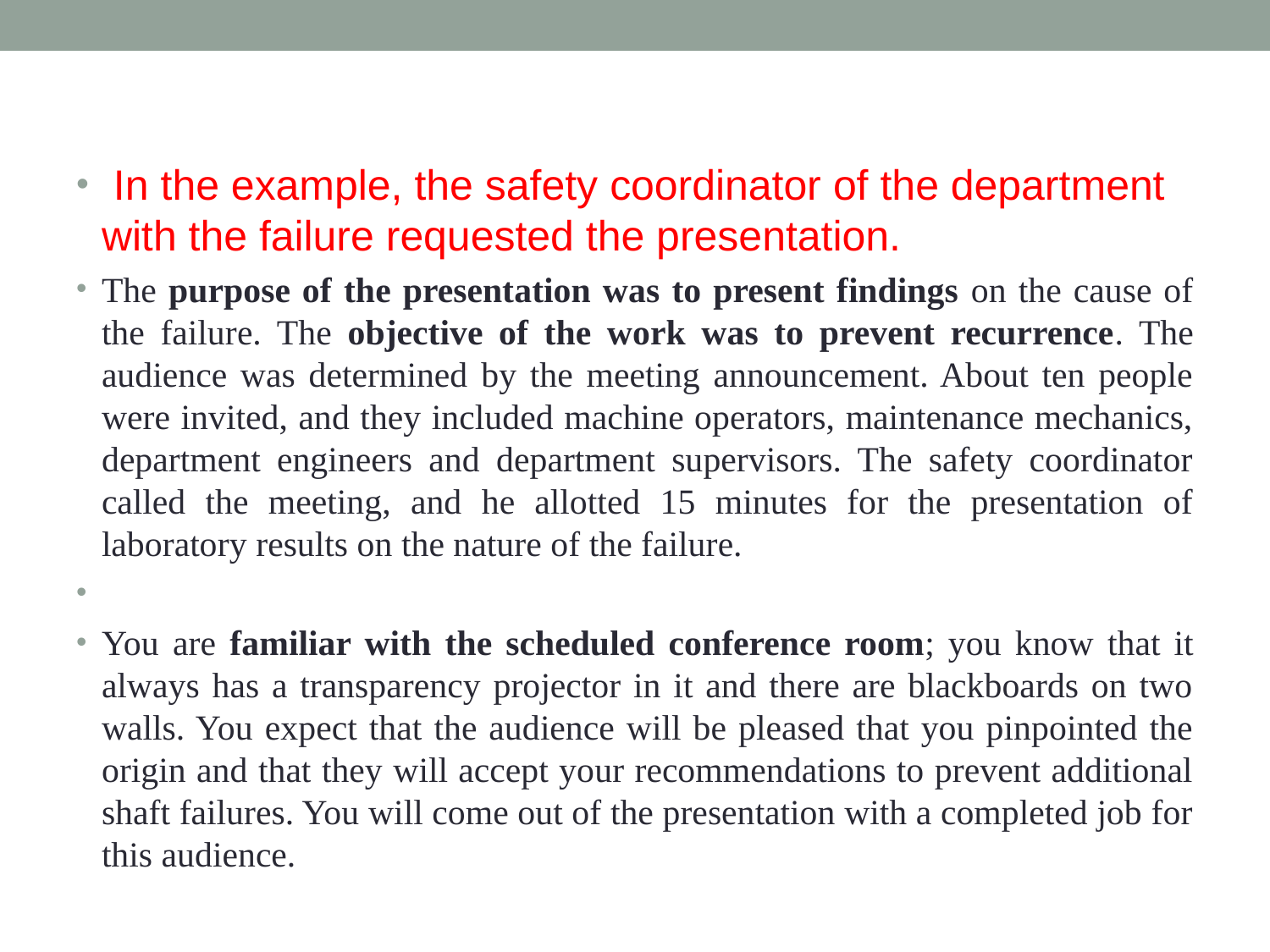

#
 In the example, the safety coordinator of the department with the failure requested the presentation.
The purpose of the presentation was to present findings on the cause of the failure. The objective of the work was to prevent recurrence. The audience was determined by the meeting announcement. About ten people were invited, and they included machine operators, maintenance mechanics, department engineers and department supervisors. The safety coordinator called the meeting, and he allotted 15 minutes for the presentation of laboratory results on the nature of the failure.

You are familiar with the scheduled conference room; you know that it always has a transparency projector in it and there are blackboards on two walls. You expect that the audience will be pleased that you pinpointed the origin and that they will accept your recommendations to prevent additional shaft failures. You will come out of the presentation with a completed job for this audience.